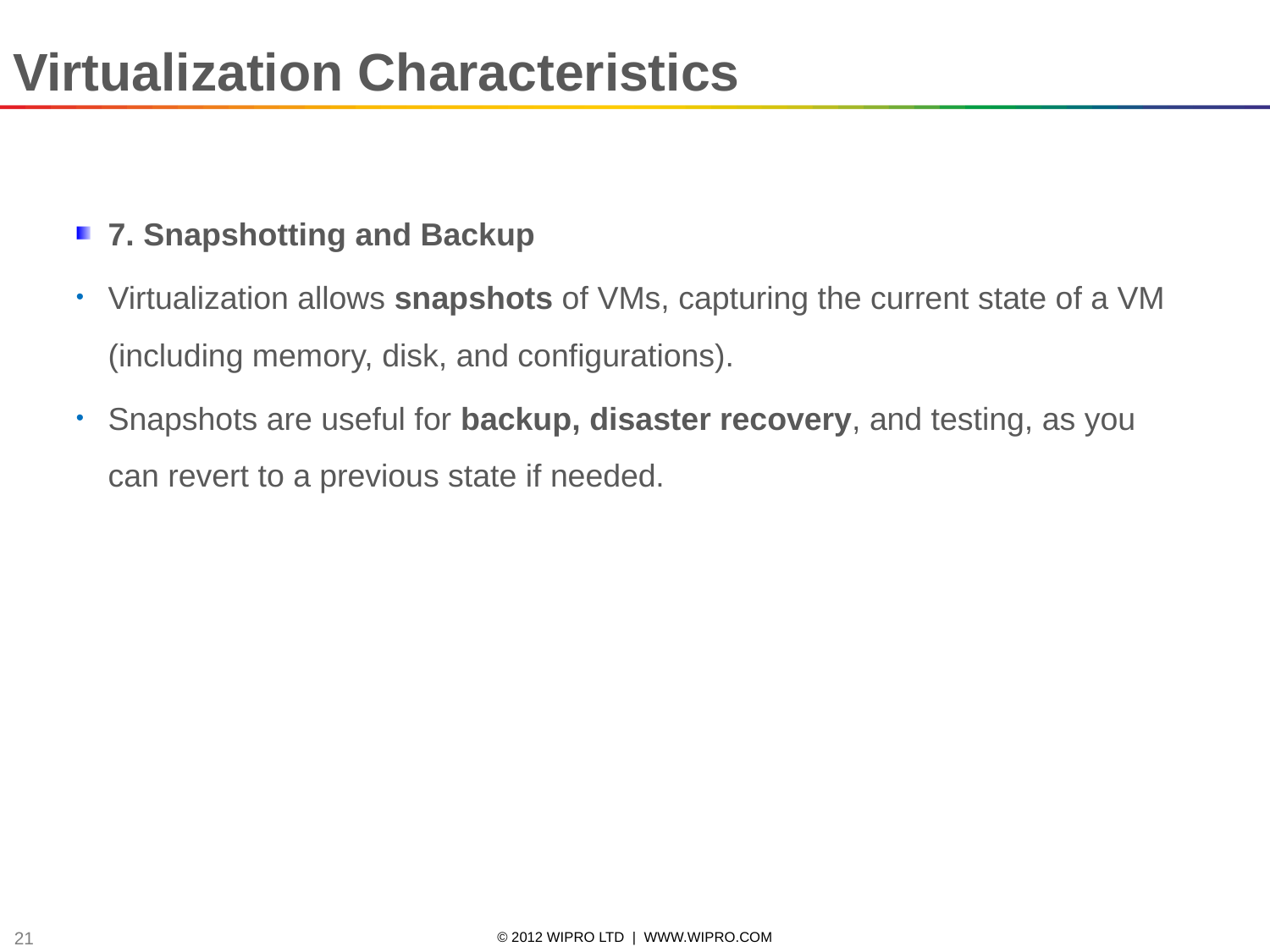

Virtualization Characteristics
7. Snapshotting and Backup
Virtualization allows snapshots of VMs, capturing the current state of a VM (including memory, disk, and configurations).
Snapshots are useful for backup, disaster recovery, and testing, as you can revert to a previous state if needed.